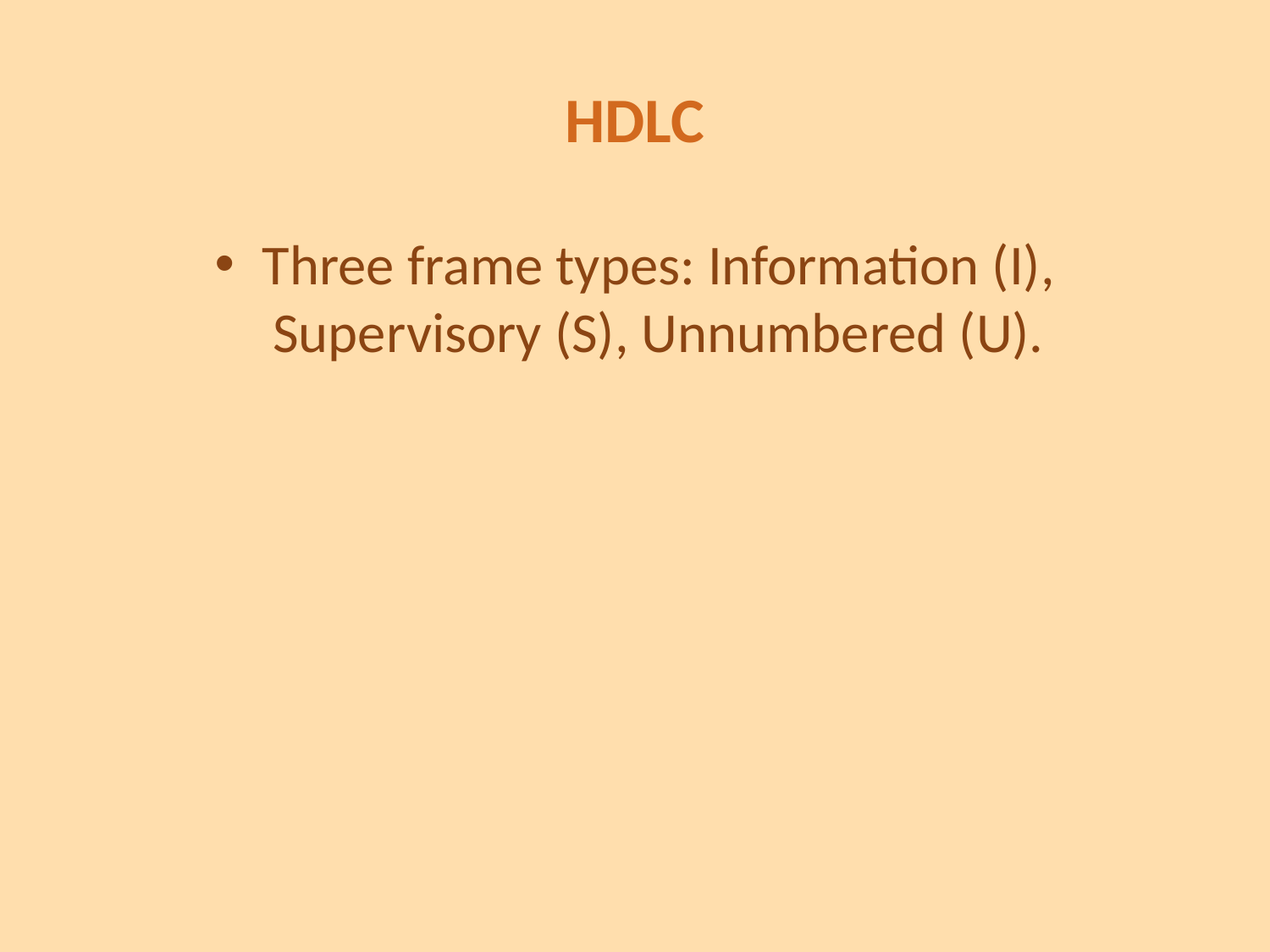

# HDLC
Three frame types: Information (I), Supervisory (S), Unnumbered (U).